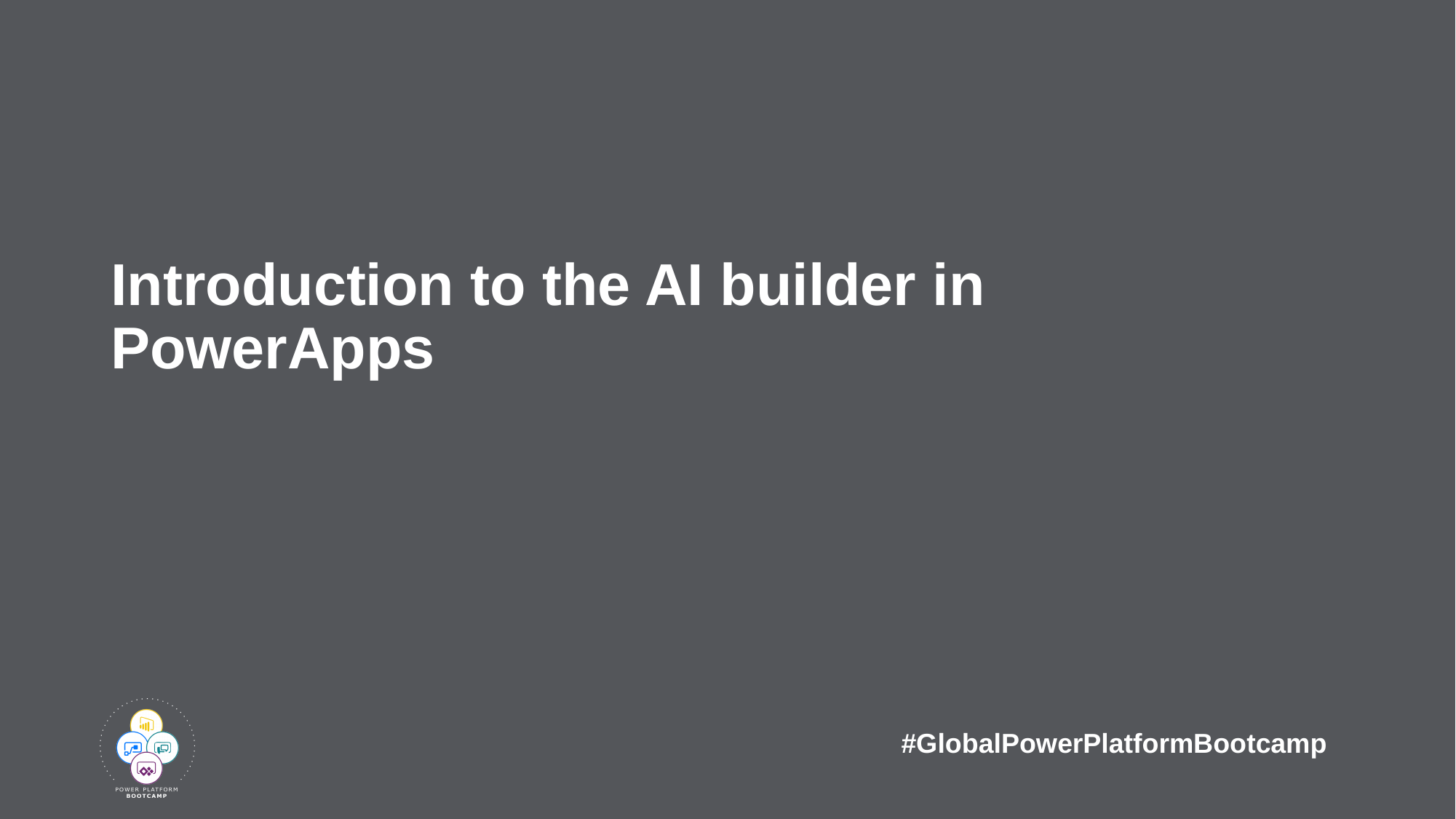

# Introduction to the AI builder in PowerApps